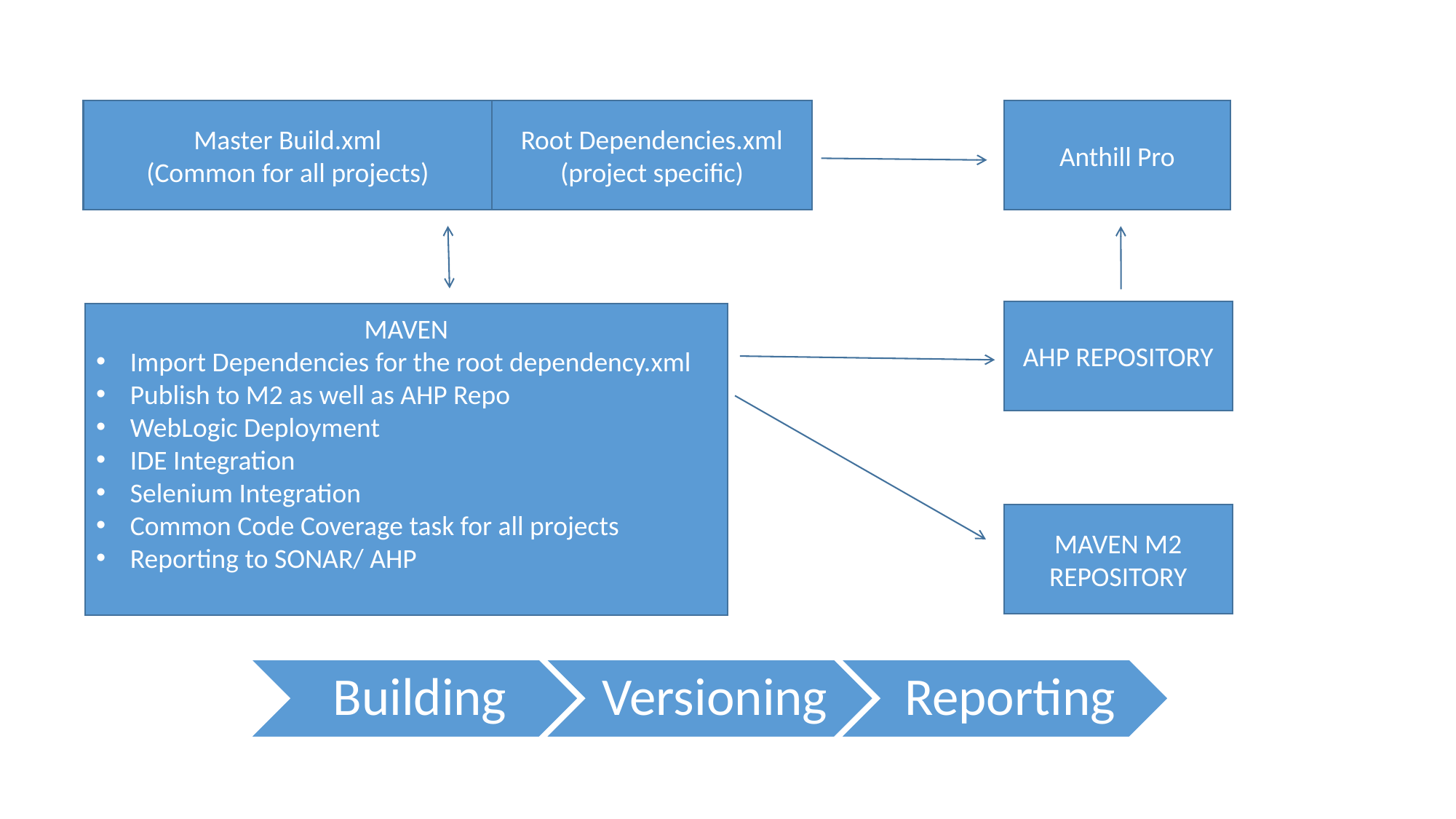

Master Build.xml
(Common for all projects)
Root Dependencies.xml
(project specific)
Anthill Pro
AHP REPOSITORY
MAVEN
Import Dependencies for the root dependency.xml
Publish to M2 as well as AHP Repo
WebLogic Deployment
IDE Integration
Selenium Integration
Common Code Coverage task for all projects
Reporting to SONAR/ AHP

MAVEN M2 REPOSITORY
Building
Versioning
Reporting